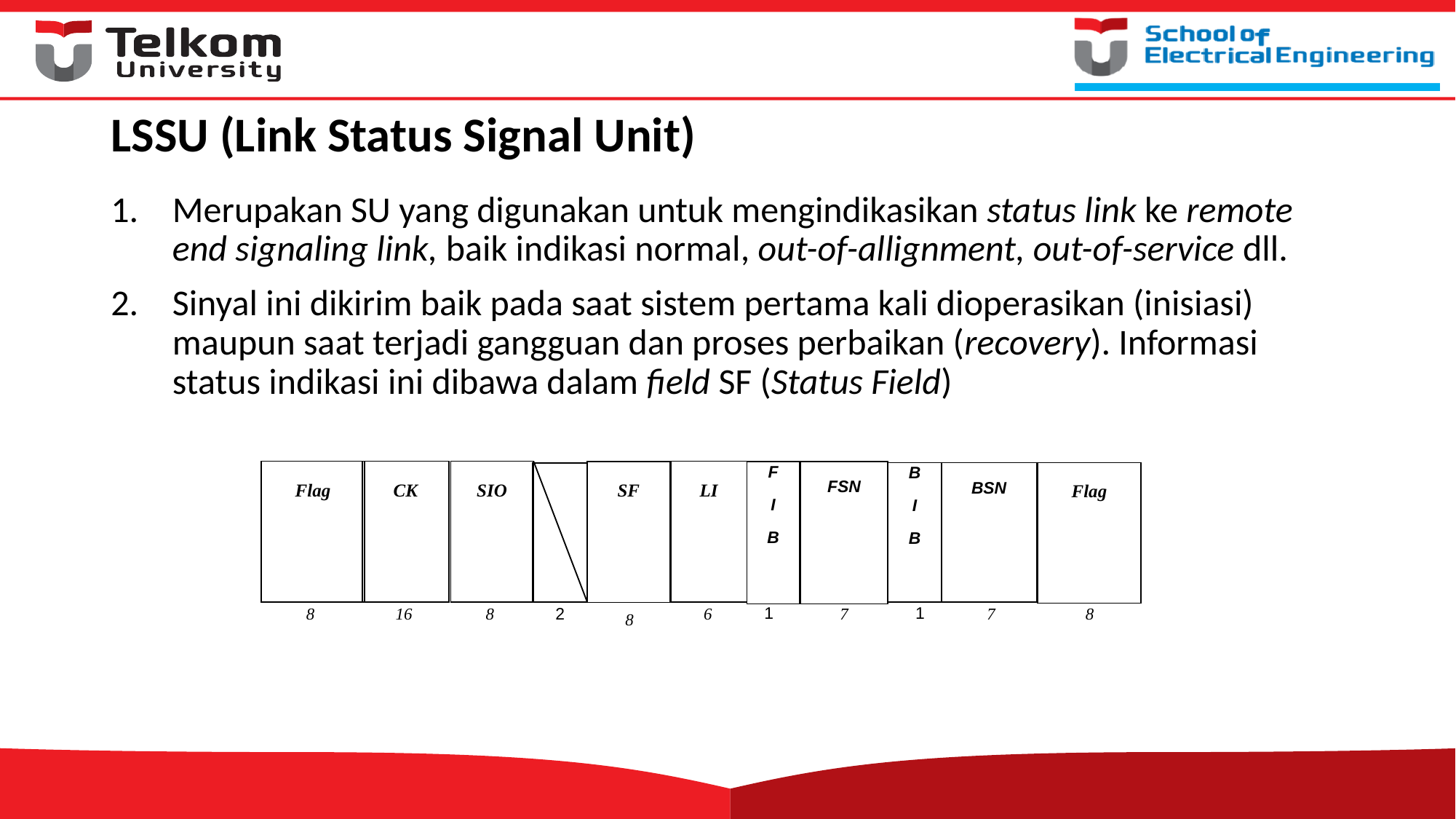

# LSSU (Link Status Signal Unit)
Merupakan SU yang digunakan untuk mengindikasikan status link ke remote end signaling link, baik indikasi normal, out-of-allignment, out-of-service dll.
Sinyal ini dikirim baik pada saat sistem pertama kali dioperasikan (inisiasi) maupun saat terjadi gangguan dan proses perbaikan (recovery). Informasi status indikasi ini dibawa dalam field SF (Status Field)

Flag
CK
SIO

LI
F
I
B
FSN
B
I
B
BSN
Flag
6
7
7
8
1
1
SF
8
16
8
2
8